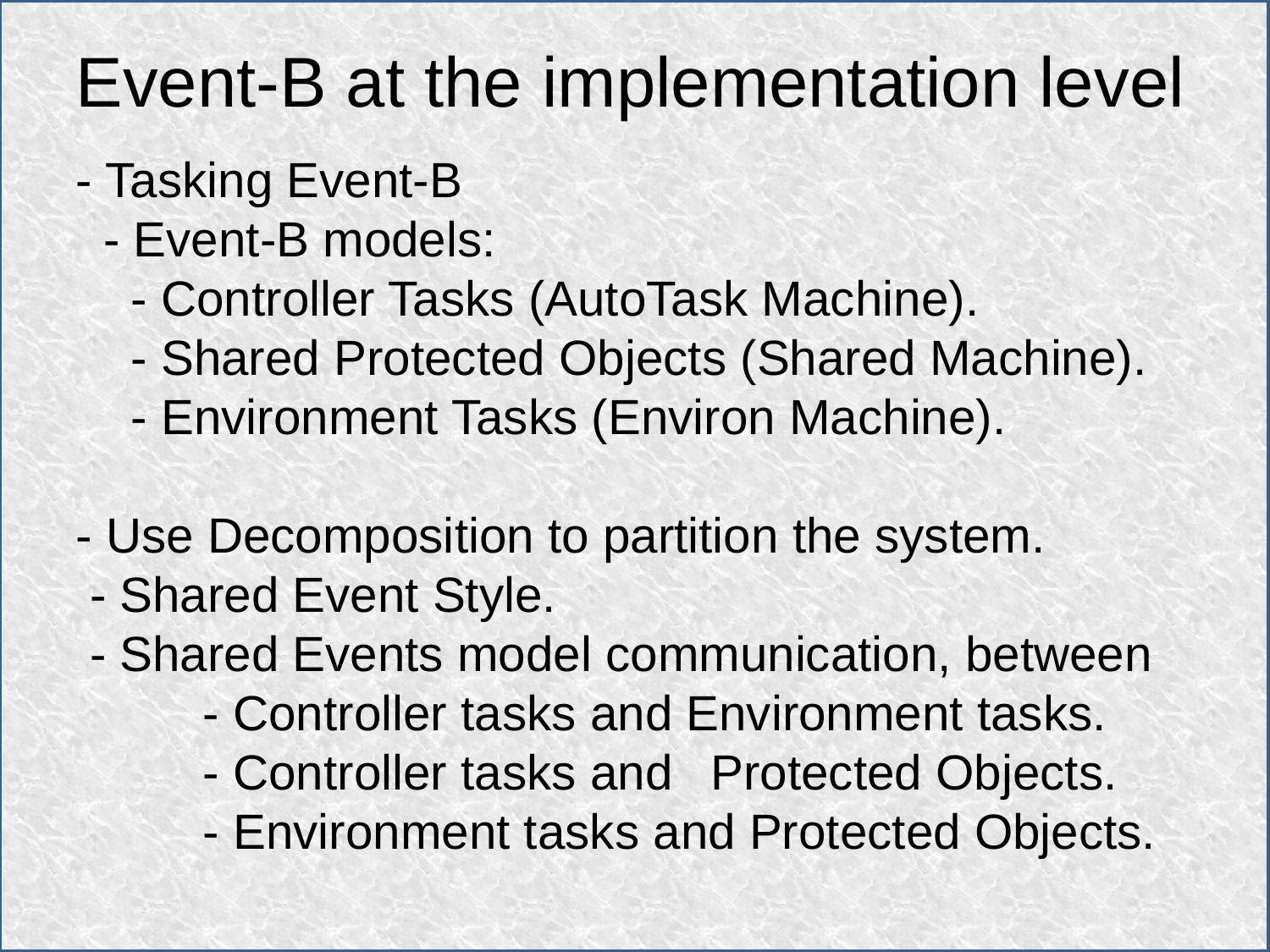

Event-B at the implementation level
- Tasking Event-B
  - Event-B models:
    - Controller Tasks (AutoTask Machine).
    - Shared Protected Objects (Shared Machine).
    - Environment Tasks (Environ Machine).

- Use Decomposition to partition the system.
 - Shared Event Style.
 - Shared Events model communication, between  	- Controller tasks and Environment tasks.
	- Controller tasks and 	Protected Objects.
	- Environment tasks and Protected Objects.